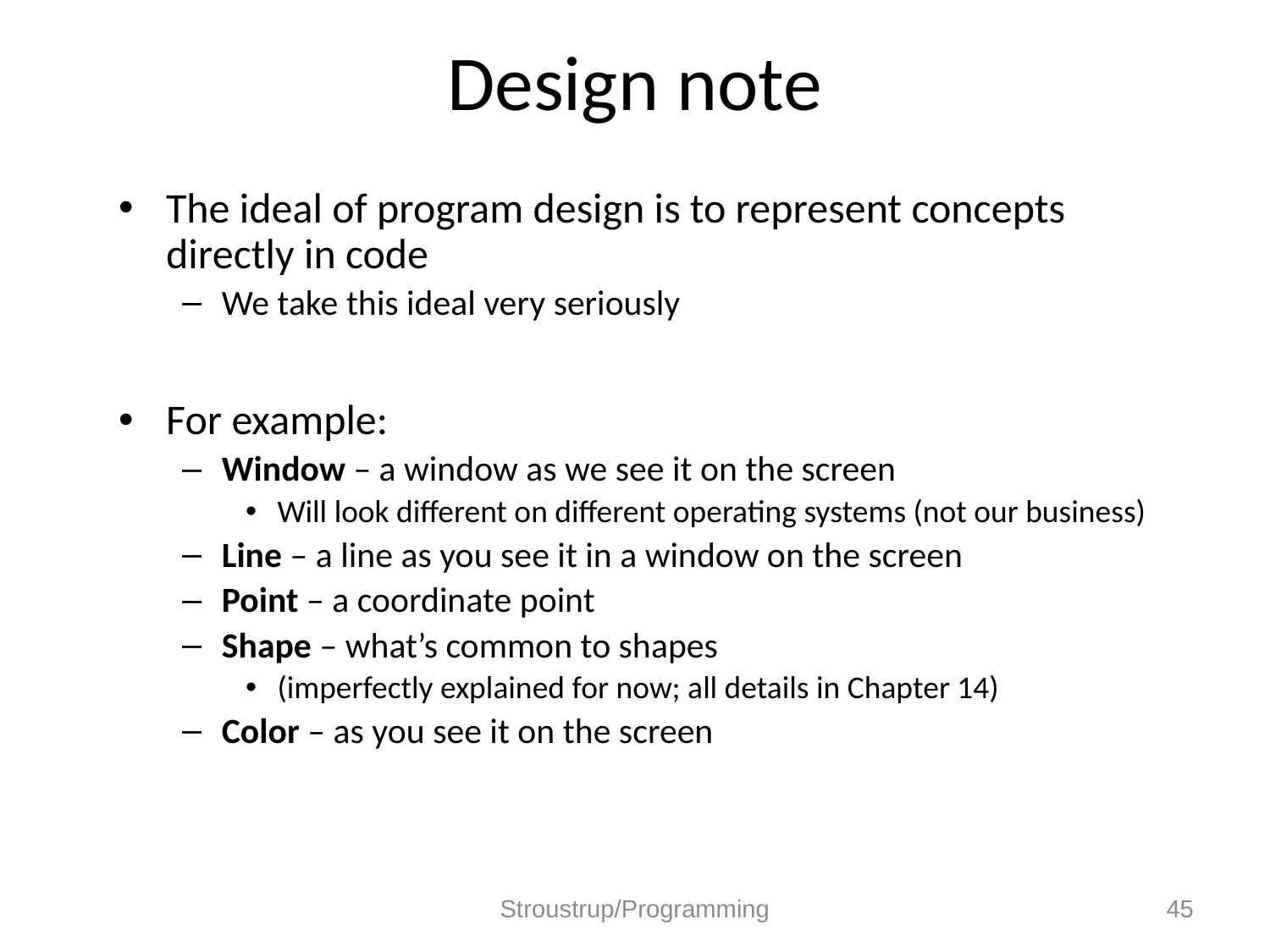

# Design note
The ideal of program design is to represent concepts directly in code
We take this ideal very seriously

For example:
Window – a window as we see it on the screen
Will look different on different operating systems (not our business)
Line – a line as you see it in a window on the screen
Point – a coordinate point
Shape – what’s common to shapes
(imperfectly explained for now; all details in Chapter 14)
Color – as you see it on the screen
Stroustrup/Programming
45